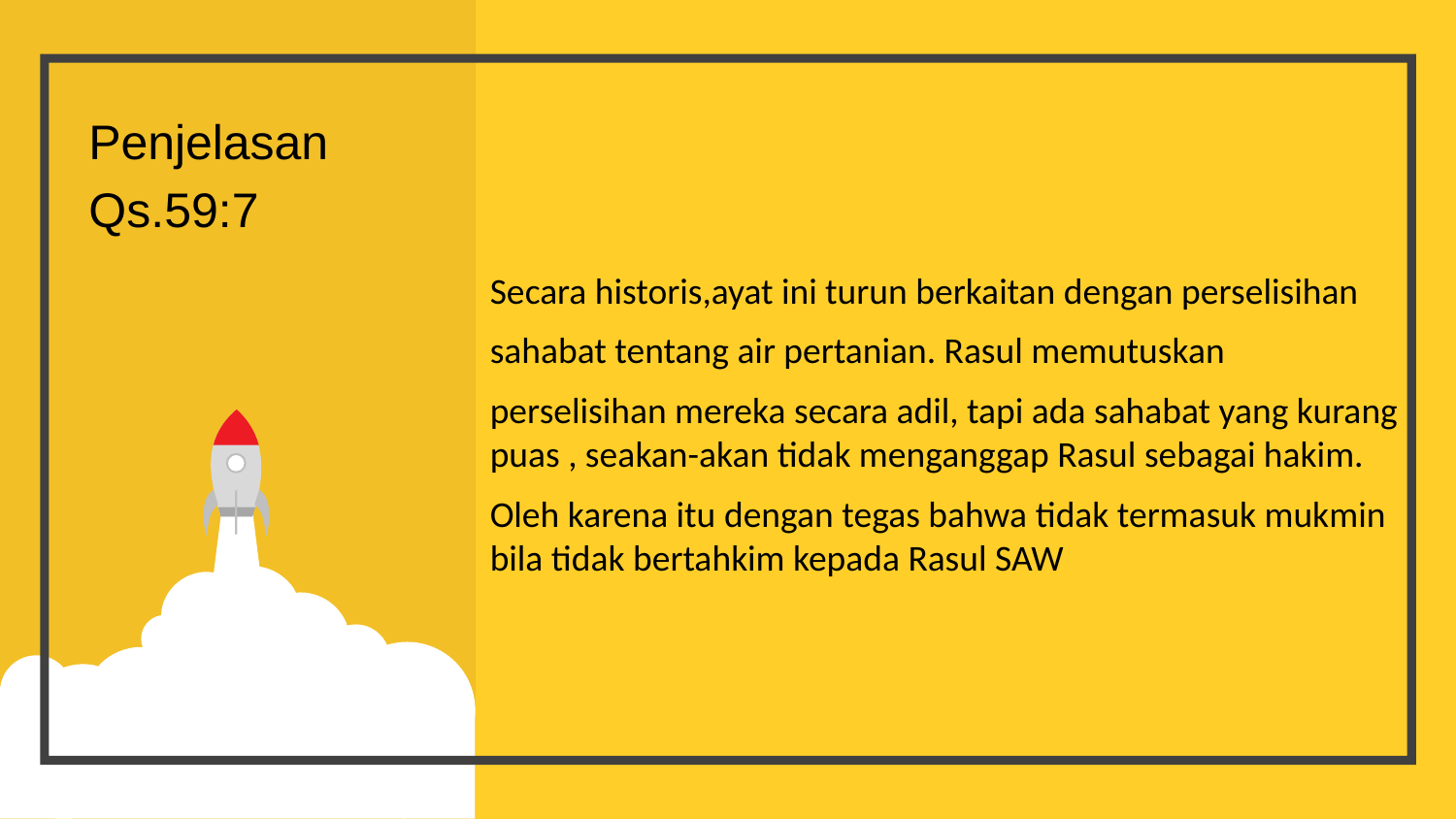

Penjelasan
Qs.59:7
Secara historis,ayat ini turun berkaitan dengan perselisihan
sahabat tentang air pertanian. Rasul memutuskan
perselisihan mereka secara adil, tapi ada sahabat yang kurang puas , seakan-akan tidak menganggap Rasul sebagai hakim.
Oleh karena itu dengan tegas bahwa tidak termasuk mukmin bila tidak bertahkim kepada Rasul SAW